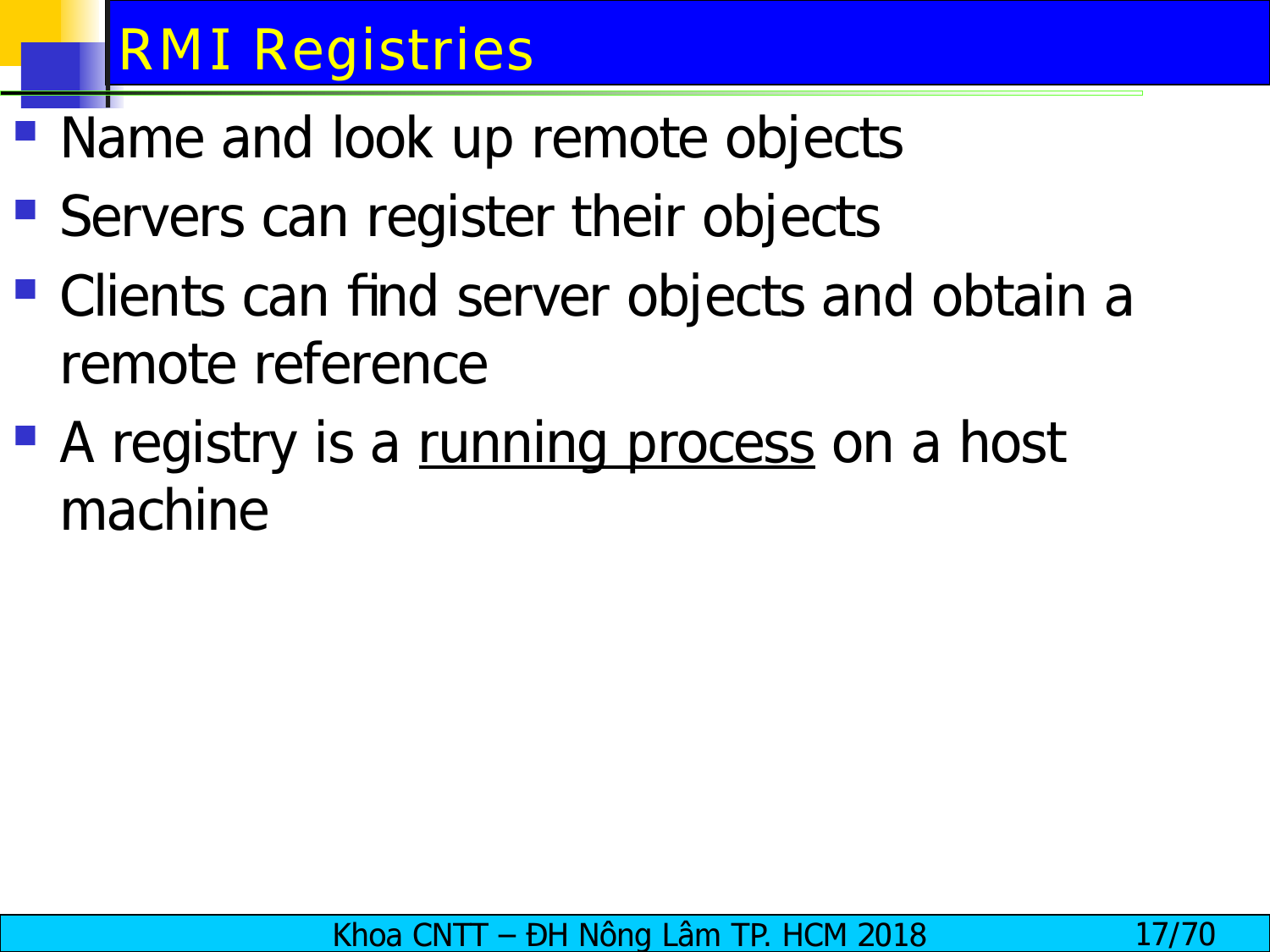

# RMI Registries
Name and look up remote objects
Servers can register their objects
Clients can find server objects and obtain a remote reference
A registry is a running process on a host machine